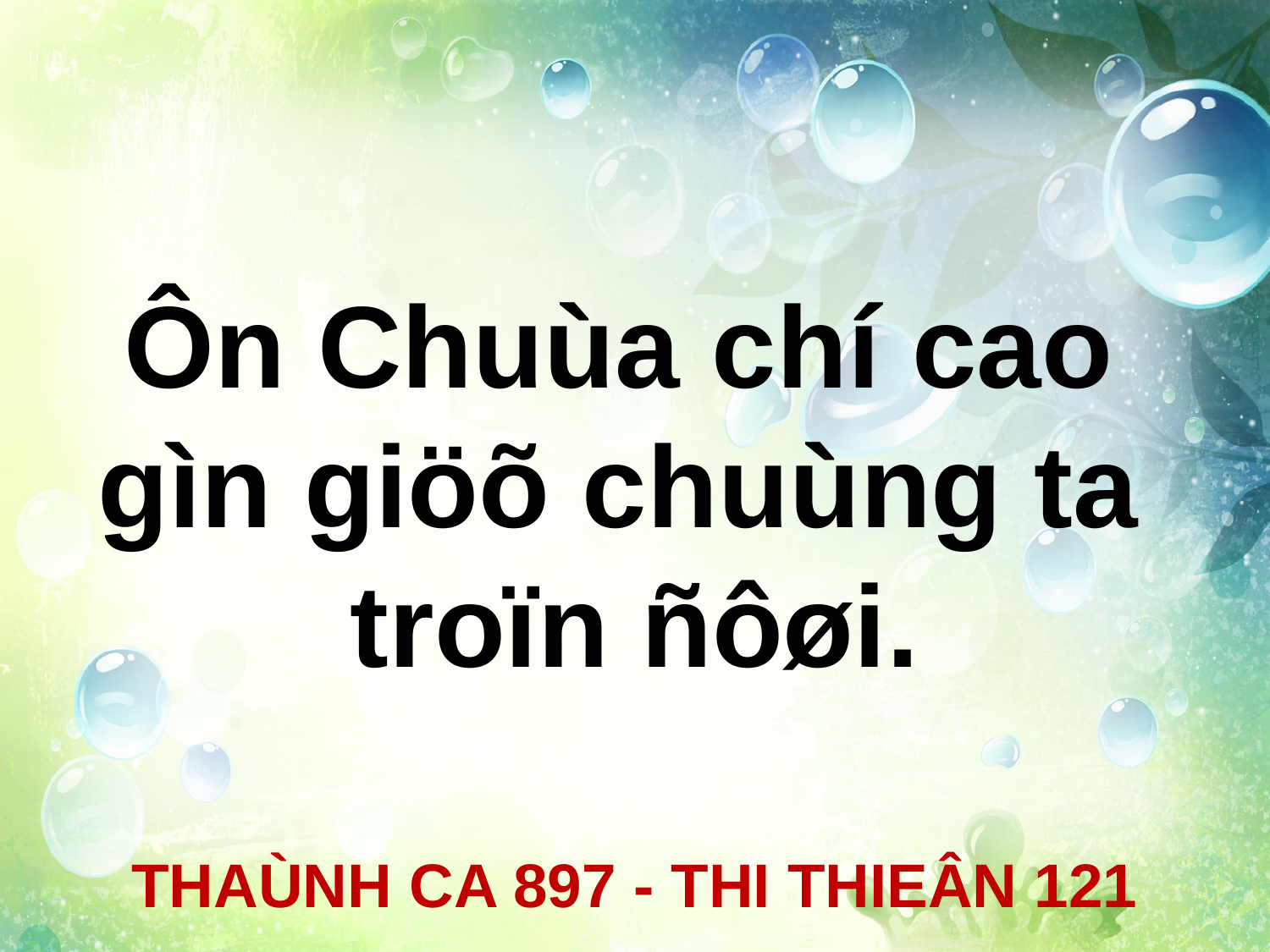

Ôn Chuùa chí cao
gìn giöõ chuùng ta
troïn ñôøi.
THAÙNH CA 897 - THI THIEÂN 121